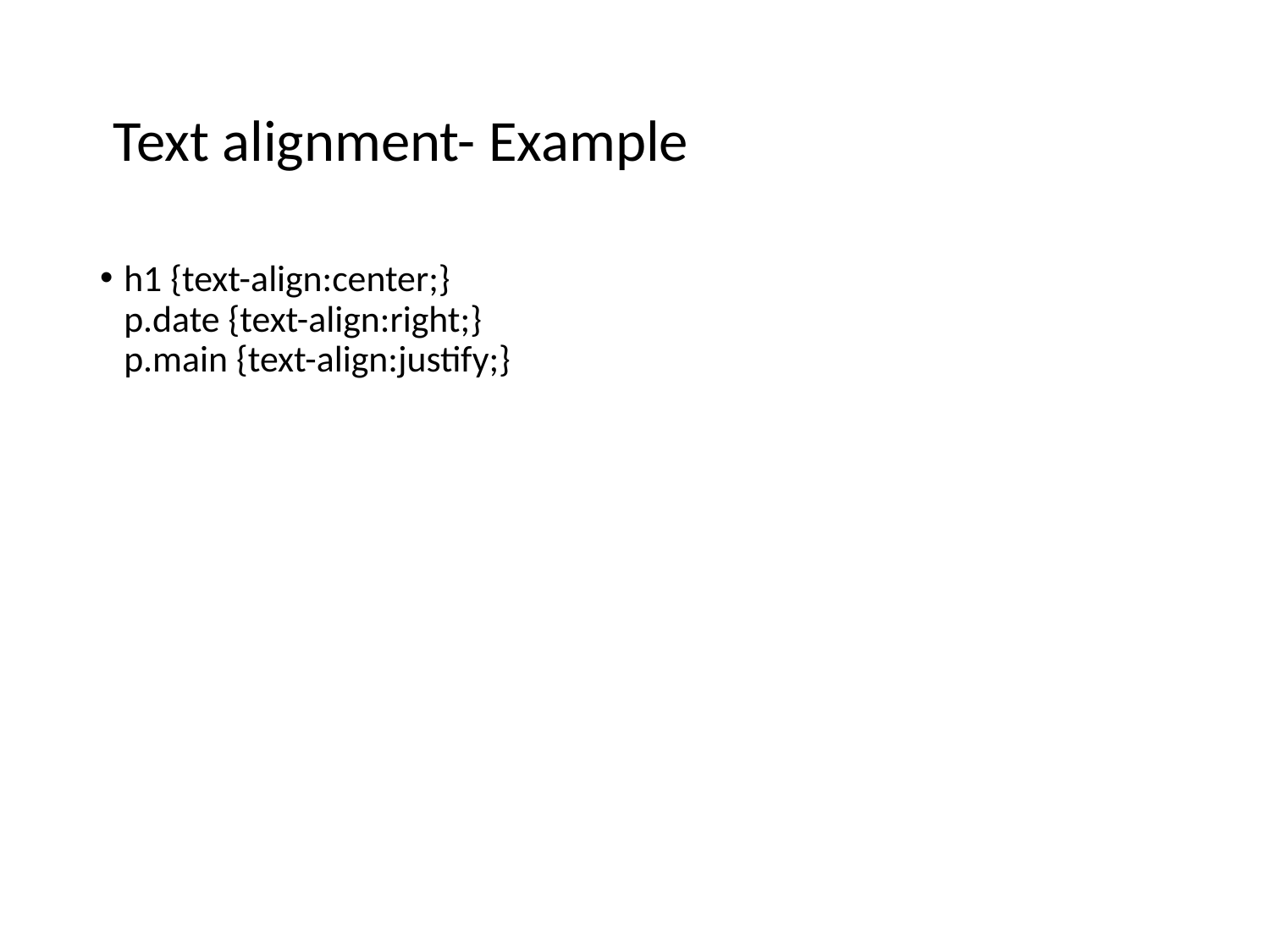

# Text alignment- Example
h1 {text-align:center;}
p.date {text-align:right;}
p.main {text-align:justify;}